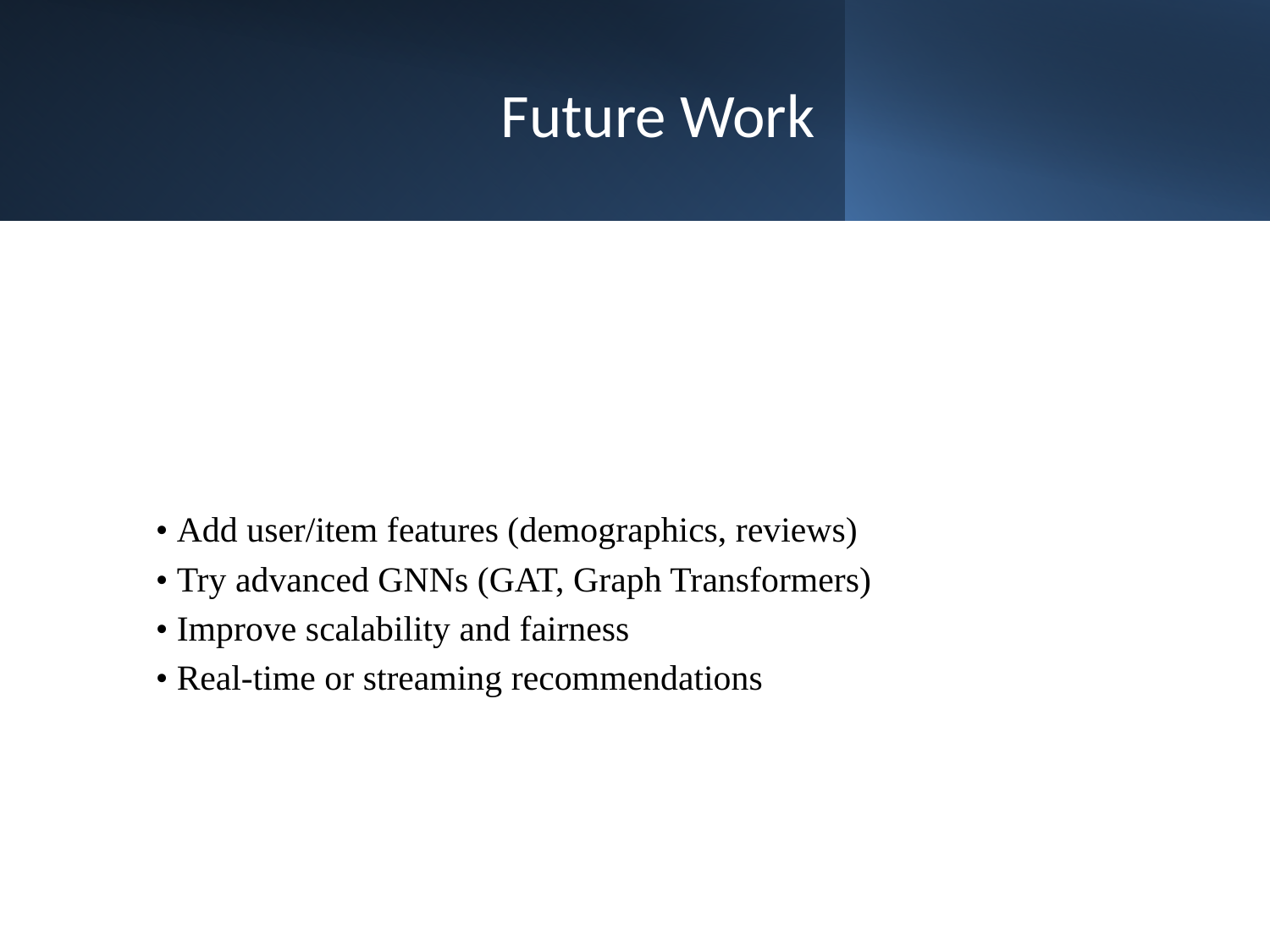

# Future Work

• Add user/item features (demographics, reviews)
• Try advanced GNNs (GAT, Graph Transformers)
• Improve scalability and fairness
• Real-time or streaming recommendations